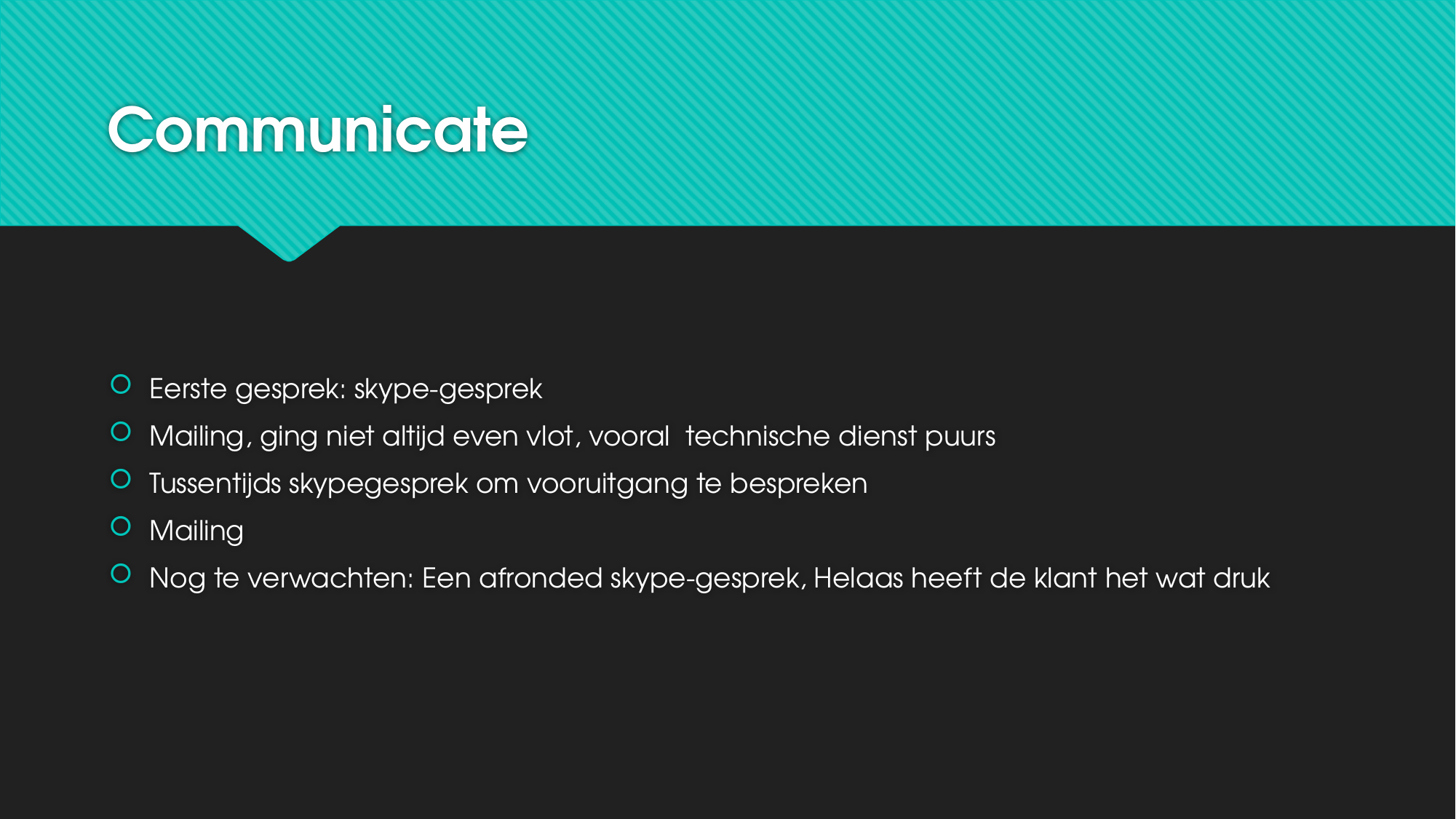

# Communicate
Eerste gesprek: skype-gesprek
Mailing, ging niet altijd even vlot, vooral  technische dienst puurs
Tussentijds skypegesprek om vooruitgang te bespreken
Mailing
Nog te verwachten: Een afronded skype-gesprek, Helaas heeft de klant het wat druk